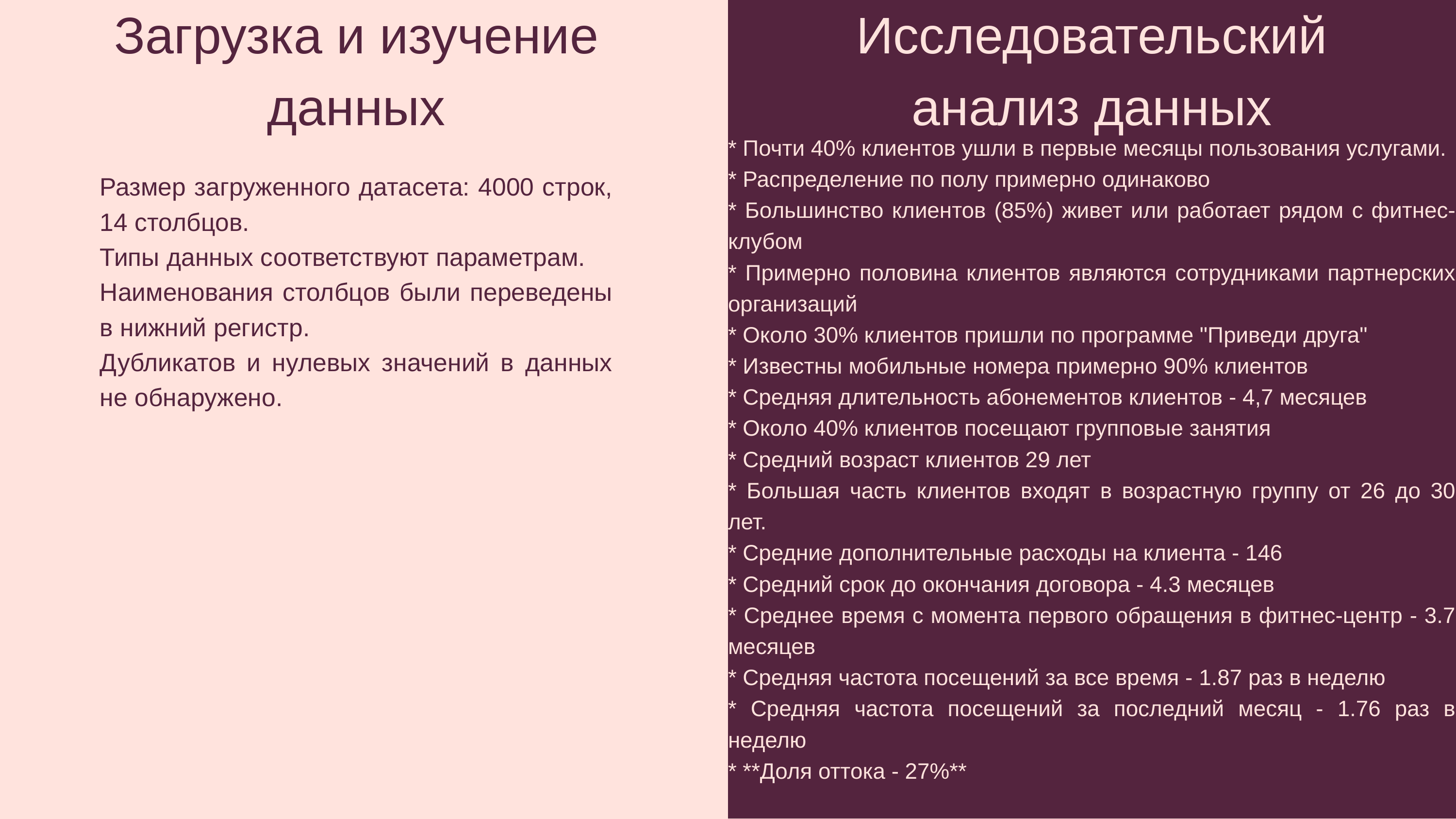

Загрузка и изучение данных
Исследовательский анализ данных
* Почти 40% клиентов ушли в первые месяцы пользования услугами.
* Распределение по полу примерно одинаково
* Большинство клиентов (85%) живет или работает рядом с фитнес-клубом
* Примерно половина клиентов являются сотрудниками партнерских организаций
* Около 30% клиентов пришли по программе "Приведи друга"
* Известны мобильные номера примерно 90% клиентов
* Средняя длительность абонементов клиентов - 4,7 месяцев
* Около 40% клиентов посещают групповые занятия
* Средний возраст клиентов 29 лет
* Большая часть клиентов входят в возрастную группу от 26 до 30 лет.
* Средние дополнительные расходы на клиента - 146
* Средний срок до окончания договора - 4.3 месяцев
* Среднее время с момента первого обращения в фитнес-центр - 3.7 месяцев
* Средняя частота посещений за все время - 1.87 раз в неделю
* Средняя частота посещений за последний месяц - 1.76 раз в неделю
* **Доля оттока - 27%**
Размер загруженного датасета: 4000 строк, 14 столбцов.
Типы данных соответствуют параметрам.
Наименования столбцов были переведены в нижний регистр.
Дубликатов и нулевых значений в данных не обнаружено.